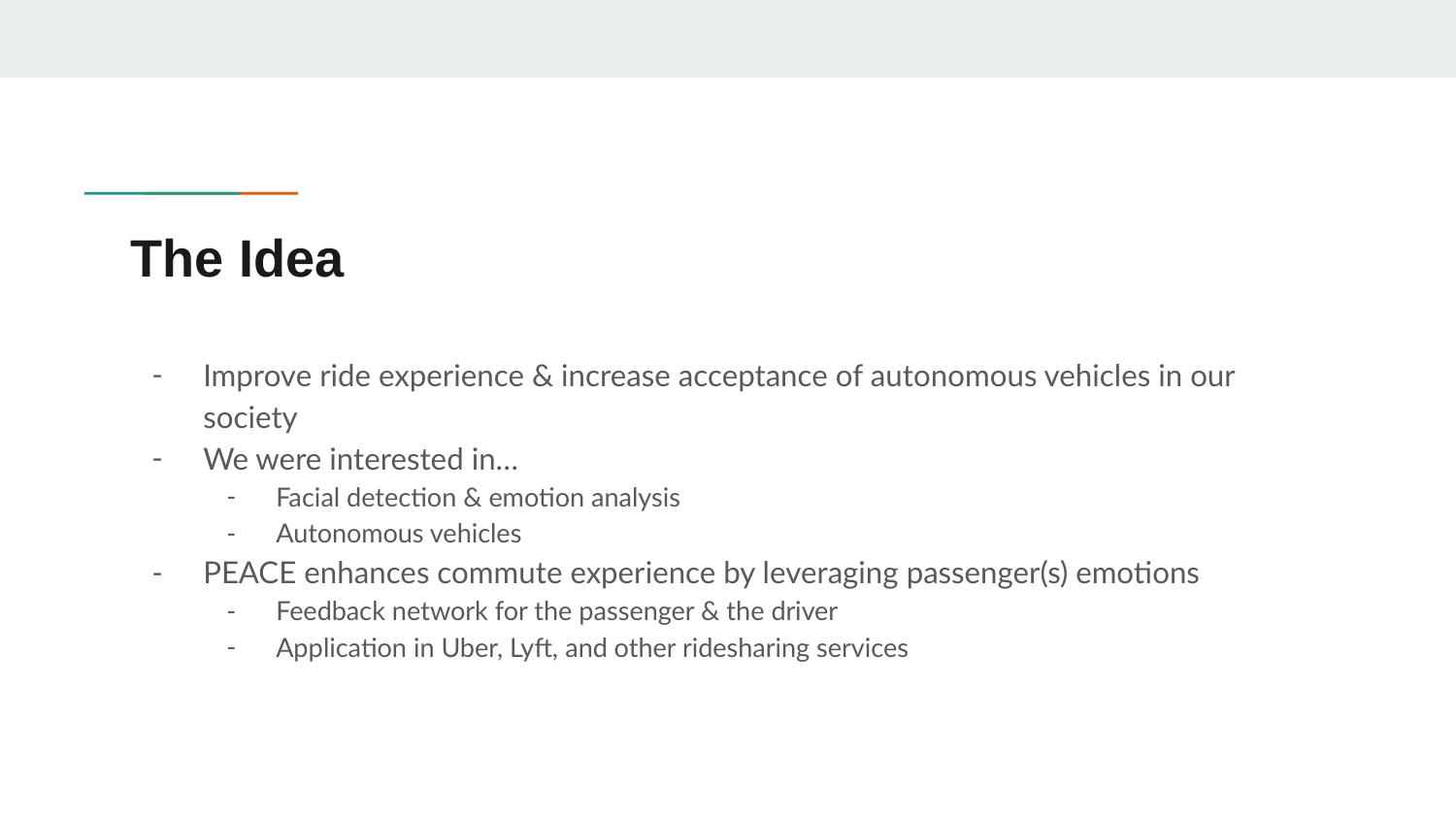

# The Idea
Improve ride experience & increase acceptance of autonomous vehicles in our society
We were interested in…
Facial detection & emotion analysis
Autonomous vehicles
PEACE enhances commute experience by leveraging passenger(s) emotions
Feedback network for the passenger & the driver
Application in Uber, Lyft, and other ridesharing services